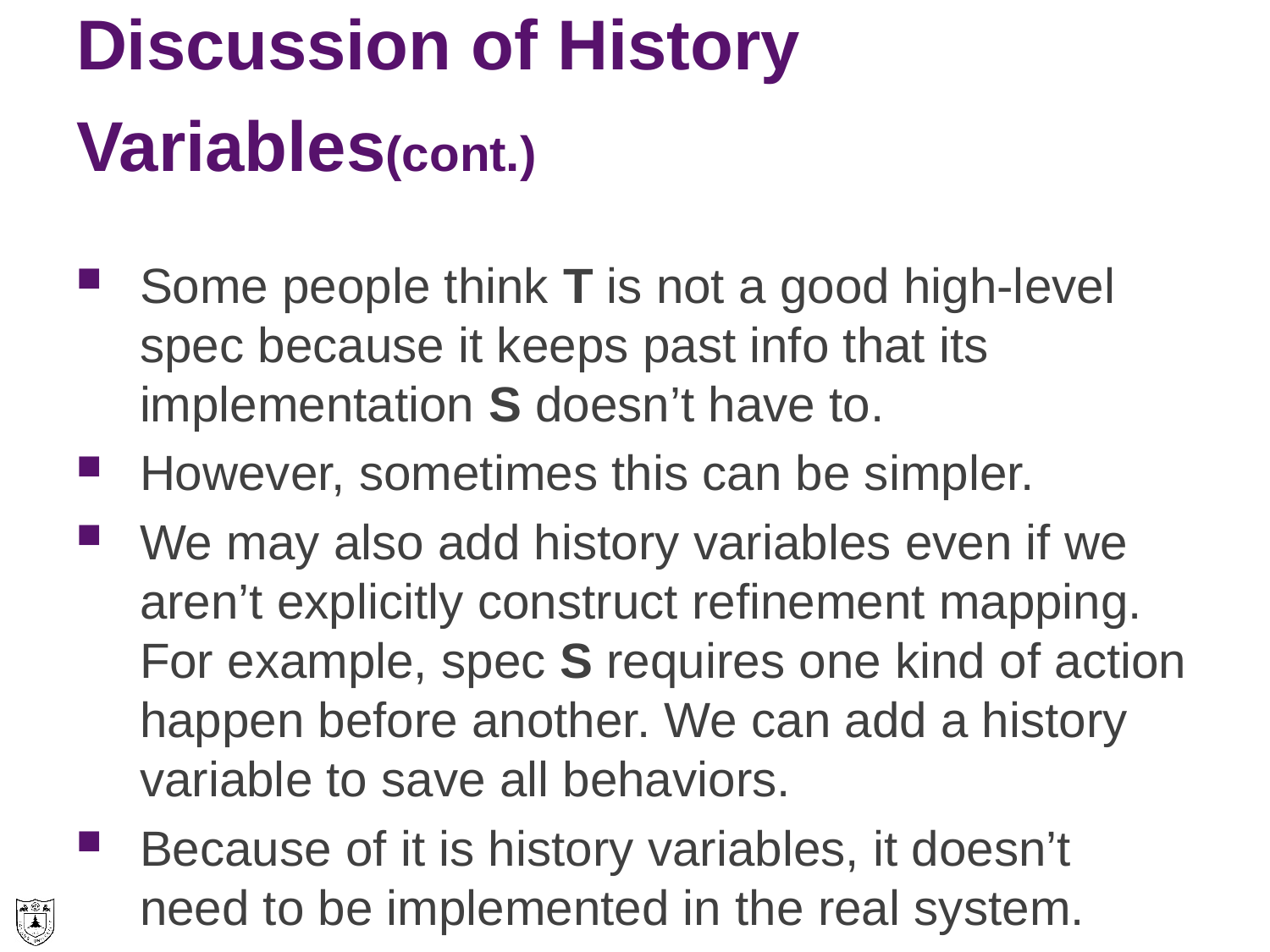

# Discussion of History Variables(cont.)
Some people think T is not a good high-level spec because it keeps past info that its implementation S doesn’t have to.
However, sometimes this can be simpler.
We may also add history variables even if we aren’t explicitly construct refinement mapping. For example, spec S requires one kind of action happen before another. We can add a history variable to save all behaviors.
Because of it is history variables, it doesn’t need to be implemented in the real system.